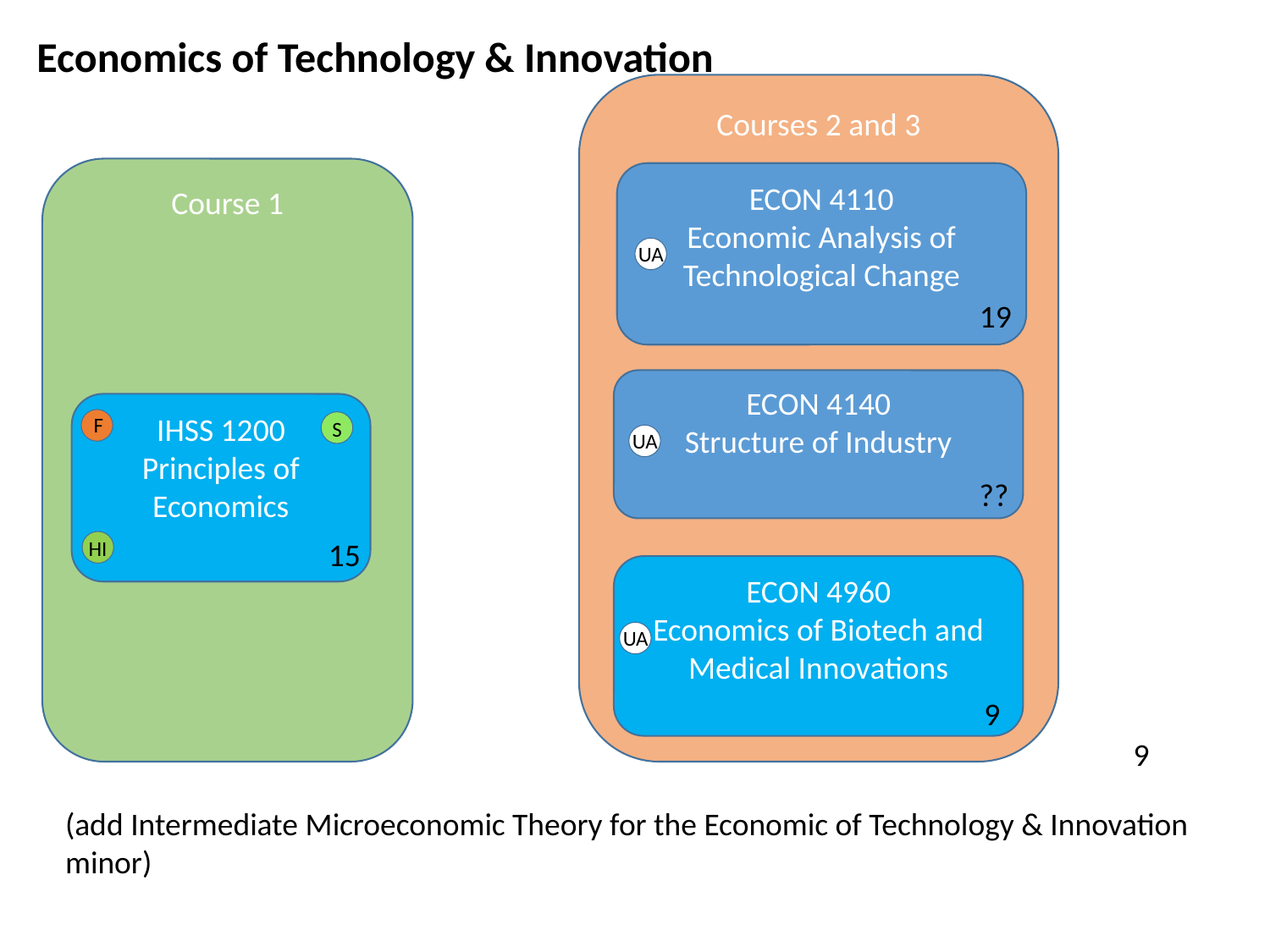

Economics of Technology & Innovation
Courses 2 and 3
Course 1
ECON 4110
Economic Analysis of Technological Change
UA

19
ECON 4140
Structure of Industry
IHSS 1200
Principles of Economics
F

S

UA

??
HI

15
ECON 4960
Economics of Biotech and Medical Innovations
UA

9
9
(add Intermediate Microeconomic Theory for the Economic of Technology & Innovation minor)